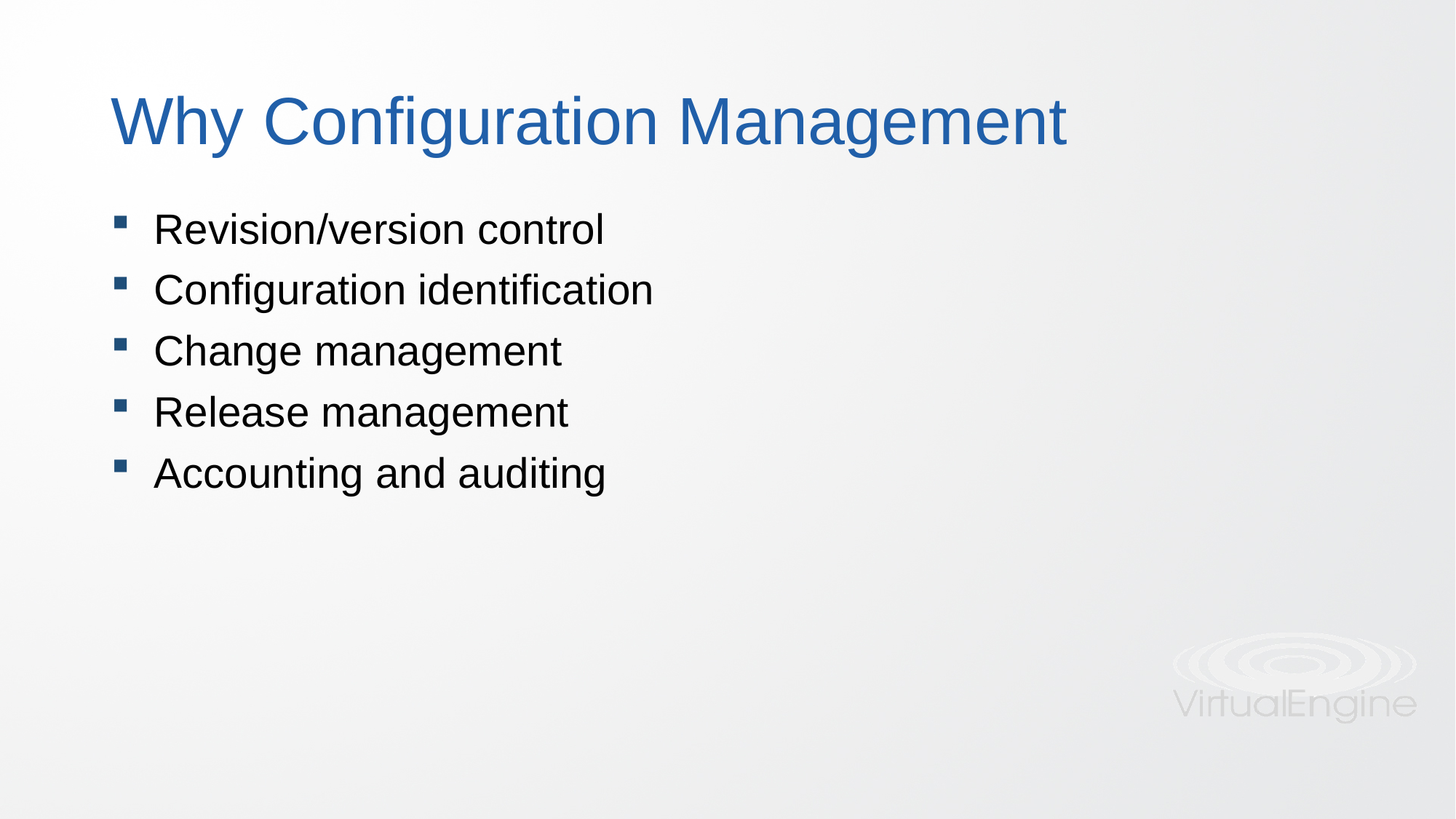

# Why Configuration Management
Revision/version control
Configuration identification
Change management
Release management
Accounting and auditing